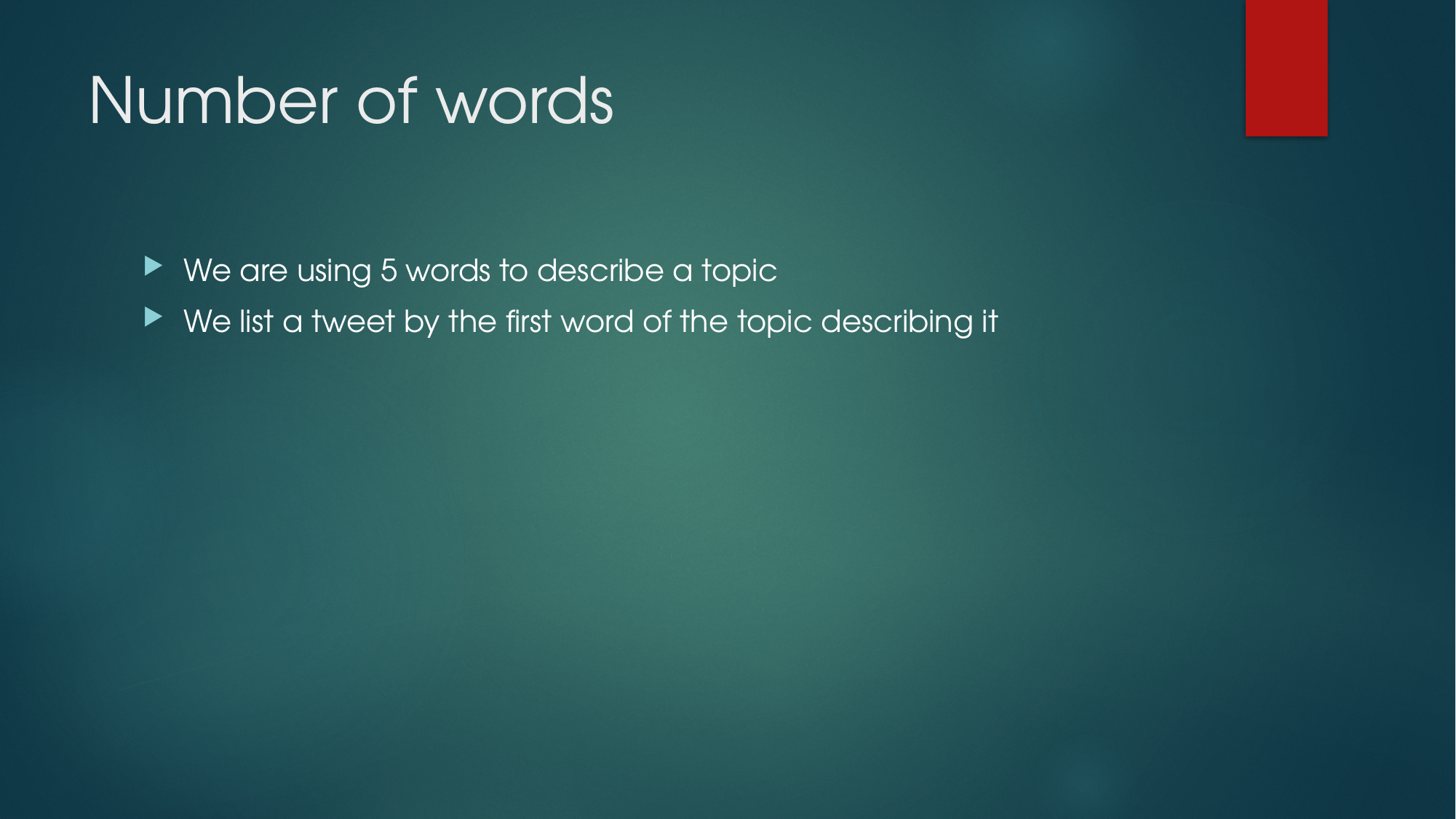

# Number of words
We are using 5 words to describe a topic
We list a tweet by the first word of the topic describing it